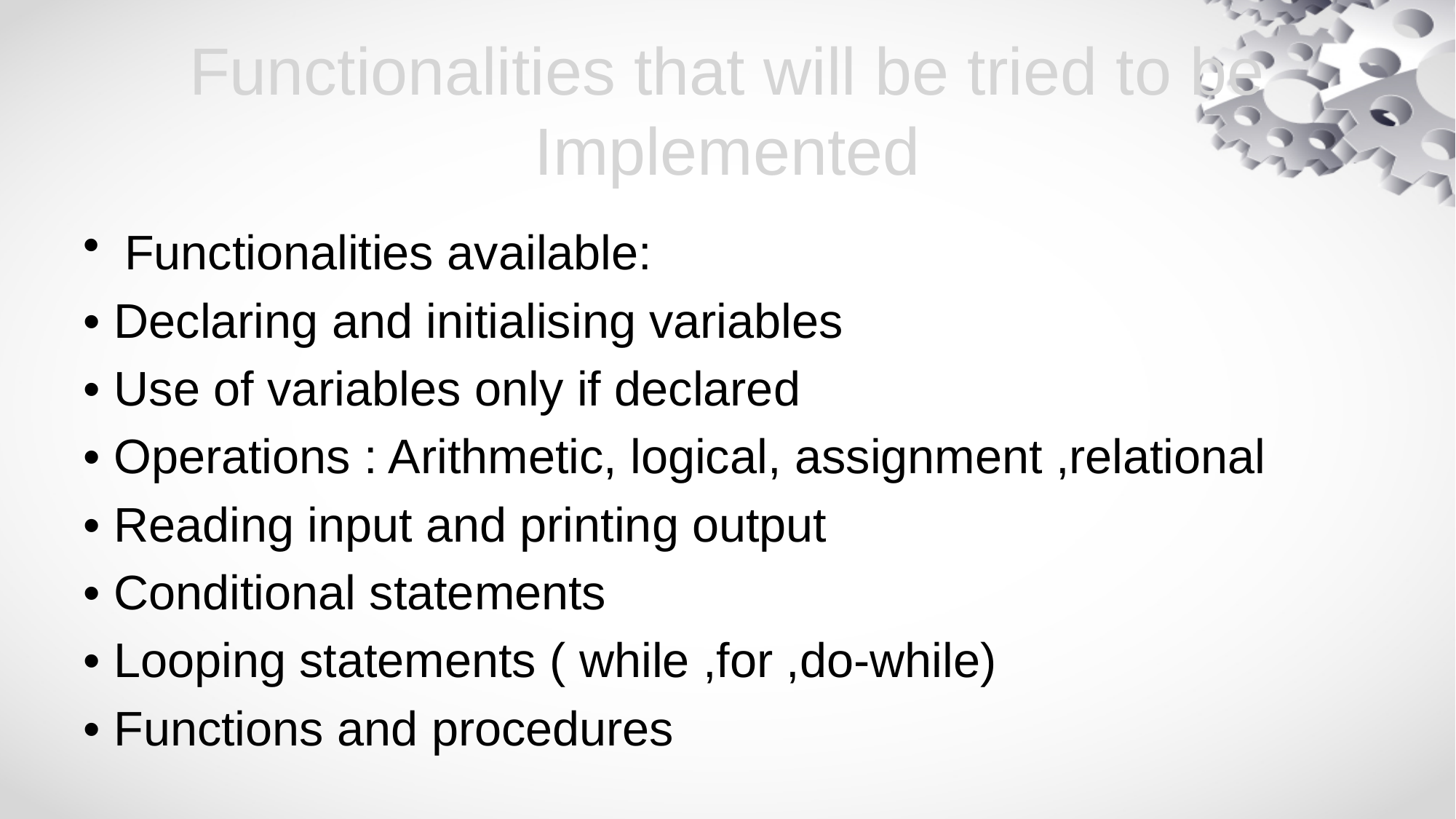

# Functionalities that will be tried to be Implemented
Functionalities available:
• Declaring and initialising variables
• Use of variables only if declared
• Operations : Arithmetic, logical, assignment ,relational
• Reading input and printing output
• Conditional statements
• Looping statements ( while ,for ,do-while)
• Functions and procedures